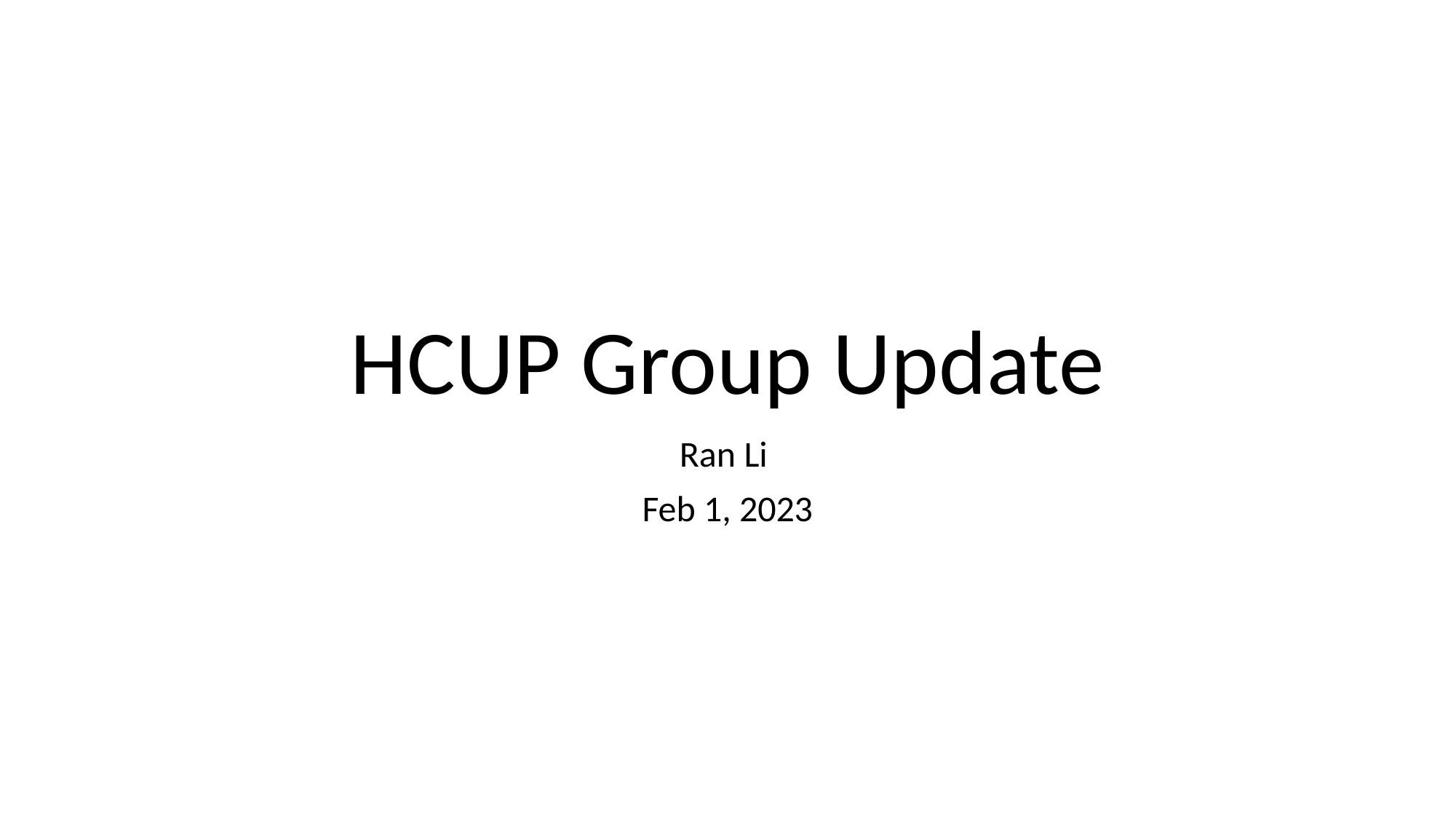

# HCUP Group Update
Ran Li
Feb 1, 2023